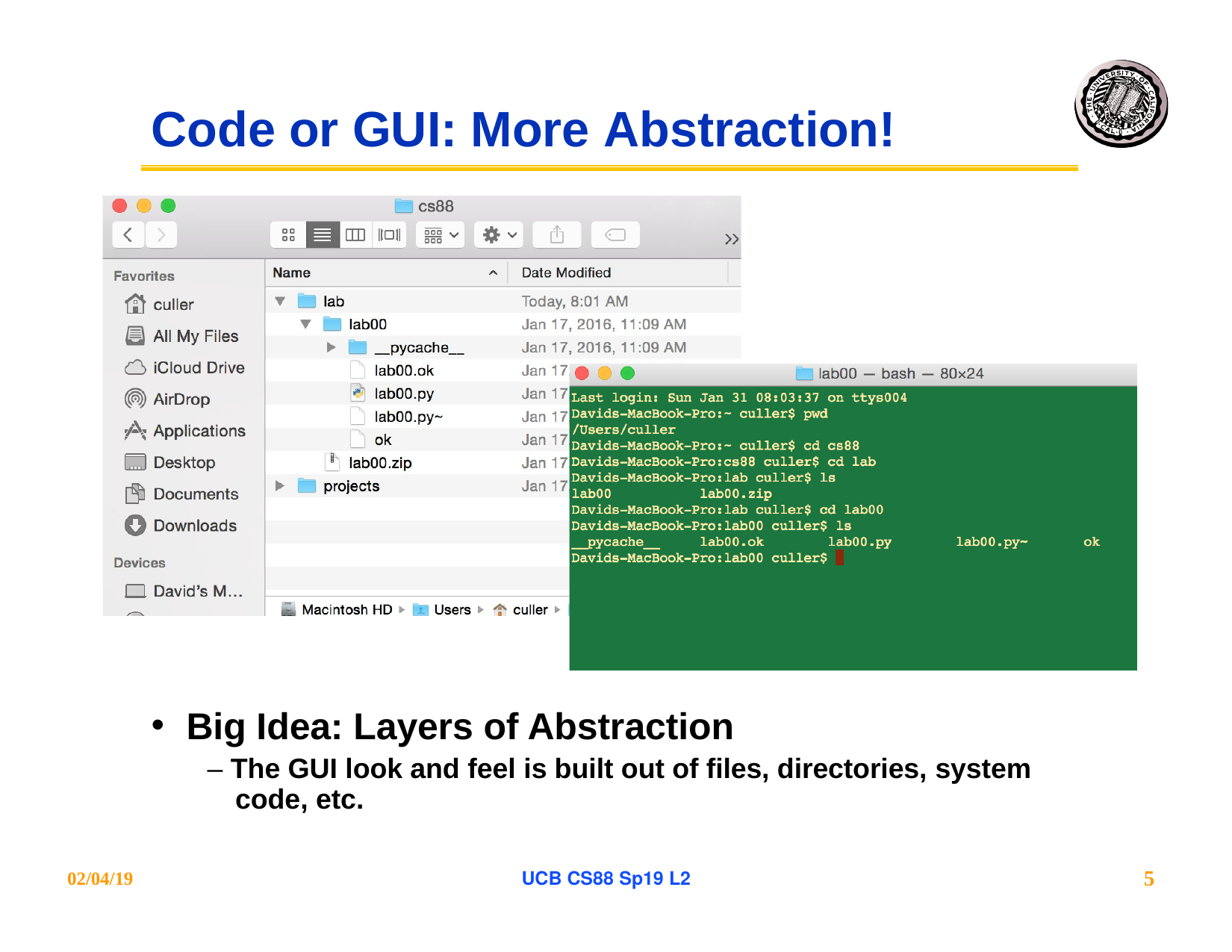

# Code or GUI: More Abstraction!

Big Idea: Layers of Abstraction
– The GUI look and feel is built out of files, directories, system  code, etc.
5
02/04/19
UCB CS88 Sp19 L2